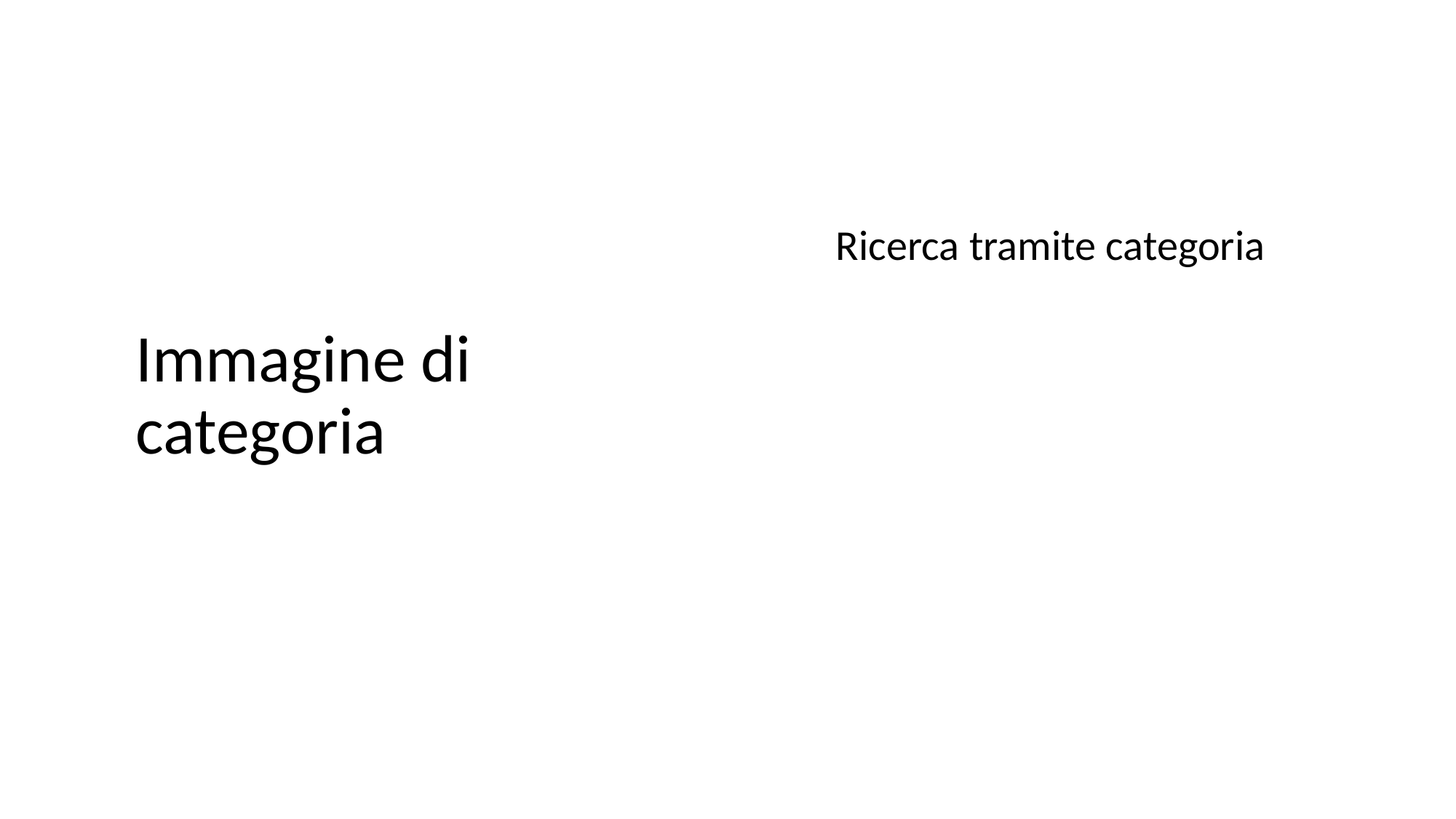

# Immagine di categoria
Ricerca tramite categoria